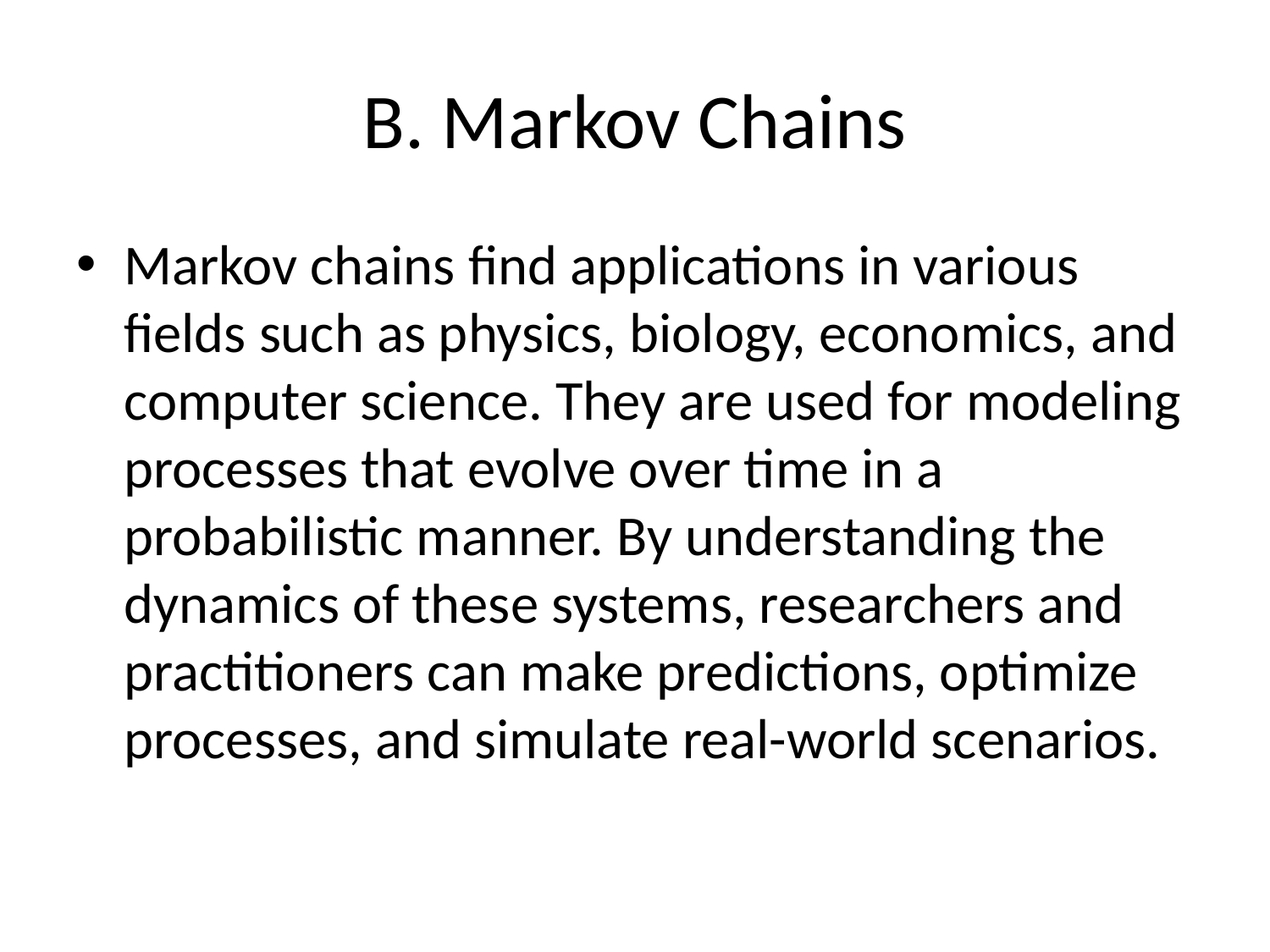

# B. Markov Chains
Markov chains find applications in various fields such as physics, biology, economics, and computer science. They are used for modeling processes that evolve over time in a probabilistic manner. By understanding the dynamics of these systems, researchers and practitioners can make predictions, optimize processes, and simulate real-world scenarios.